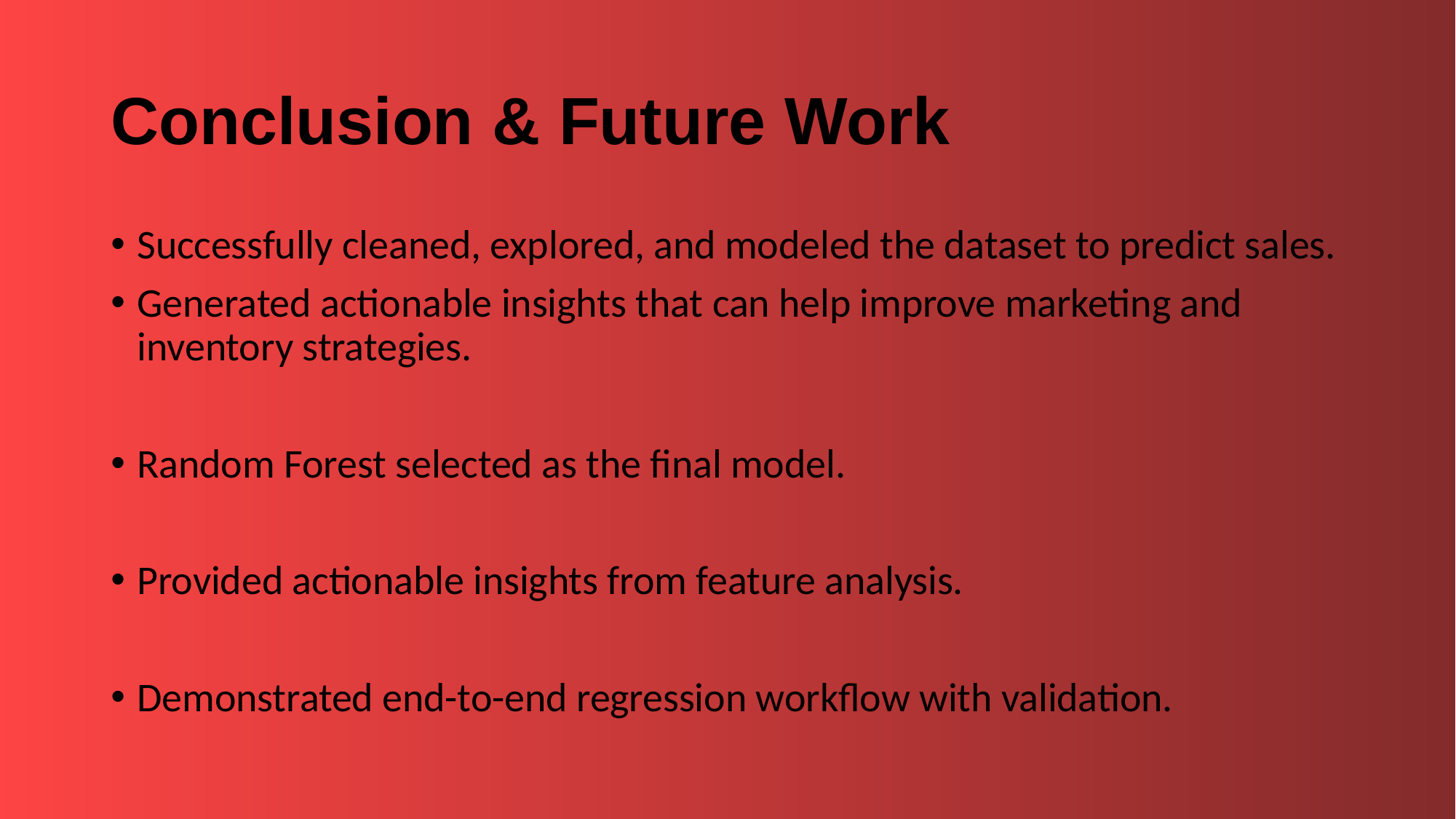

# Conclusion & Future Work
Successfully cleaned, explored, and modeled the dataset to predict sales.
Generated actionable insights that can help improve marketing and inventory strategies.

Random Forest selected as the final model.

Provided actionable insights from feature analysis.

Demonstrated end-to-end regression workflow with validation.